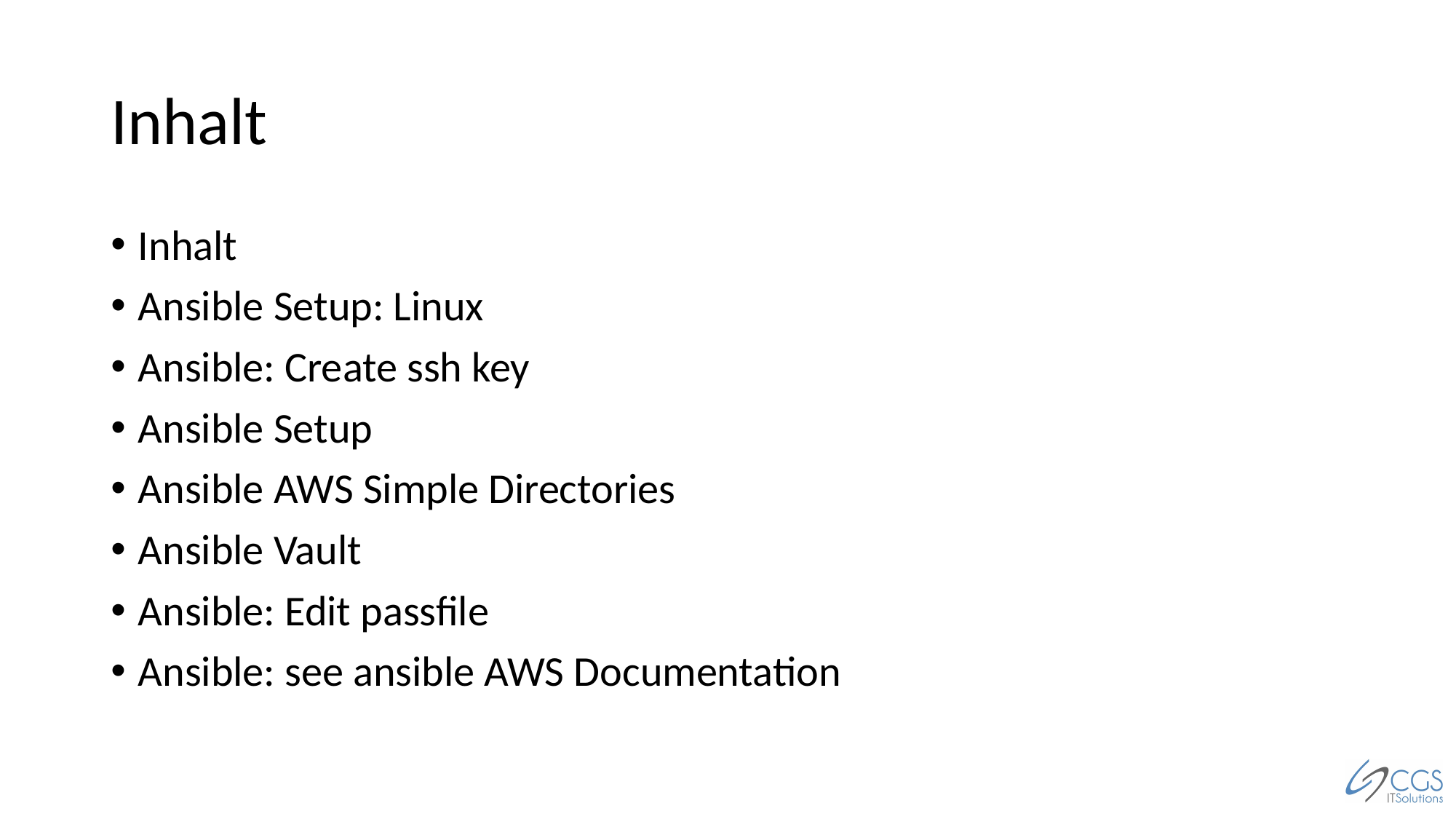

# Inhalt
Inhalt
Ansible Setup: Linux
Ansible: Create ssh key
Ansible Setup
Ansible AWS Simple Directories
Ansible Vault
Ansible: Edit passfile
Ansible: see ansible AWS Documentation